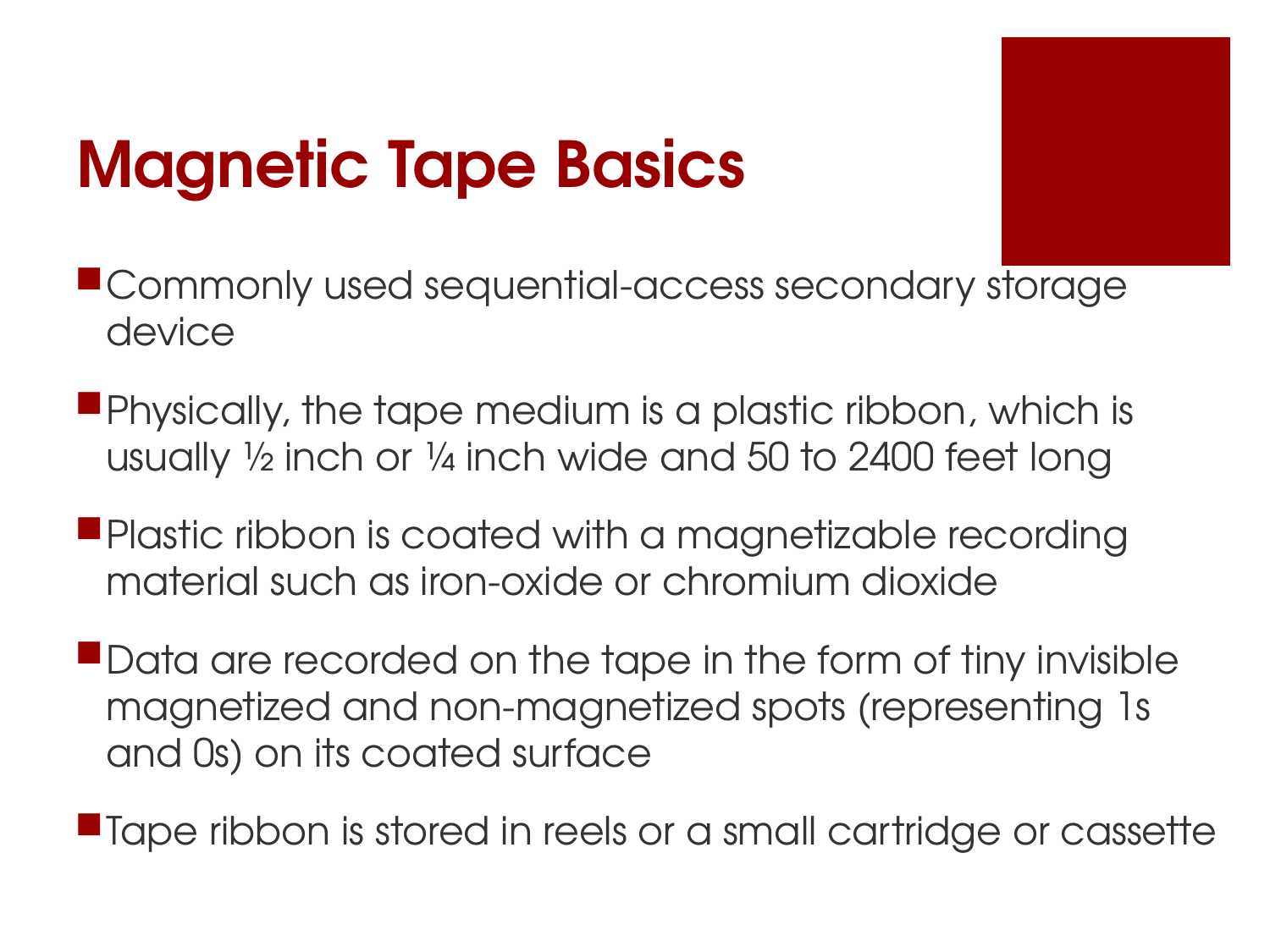

# Magnetic Tape Basics
Commonly used sequential-access secondary storage device
Physically, the tape medium is a plastic ribbon, which is usually ½ inch or ¼ inch wide and 50 to 2400 feet long
Plastic ribbon is coated with a magnetizable recording material such as iron-oxide or chromium dioxide
Data are recorded on the tape in the form of tiny invisible magnetized and non-magnetized spots (representing 1s and 0s) on its coated surface
Tape ribbon is stored in reels or a small cartridge or cassette